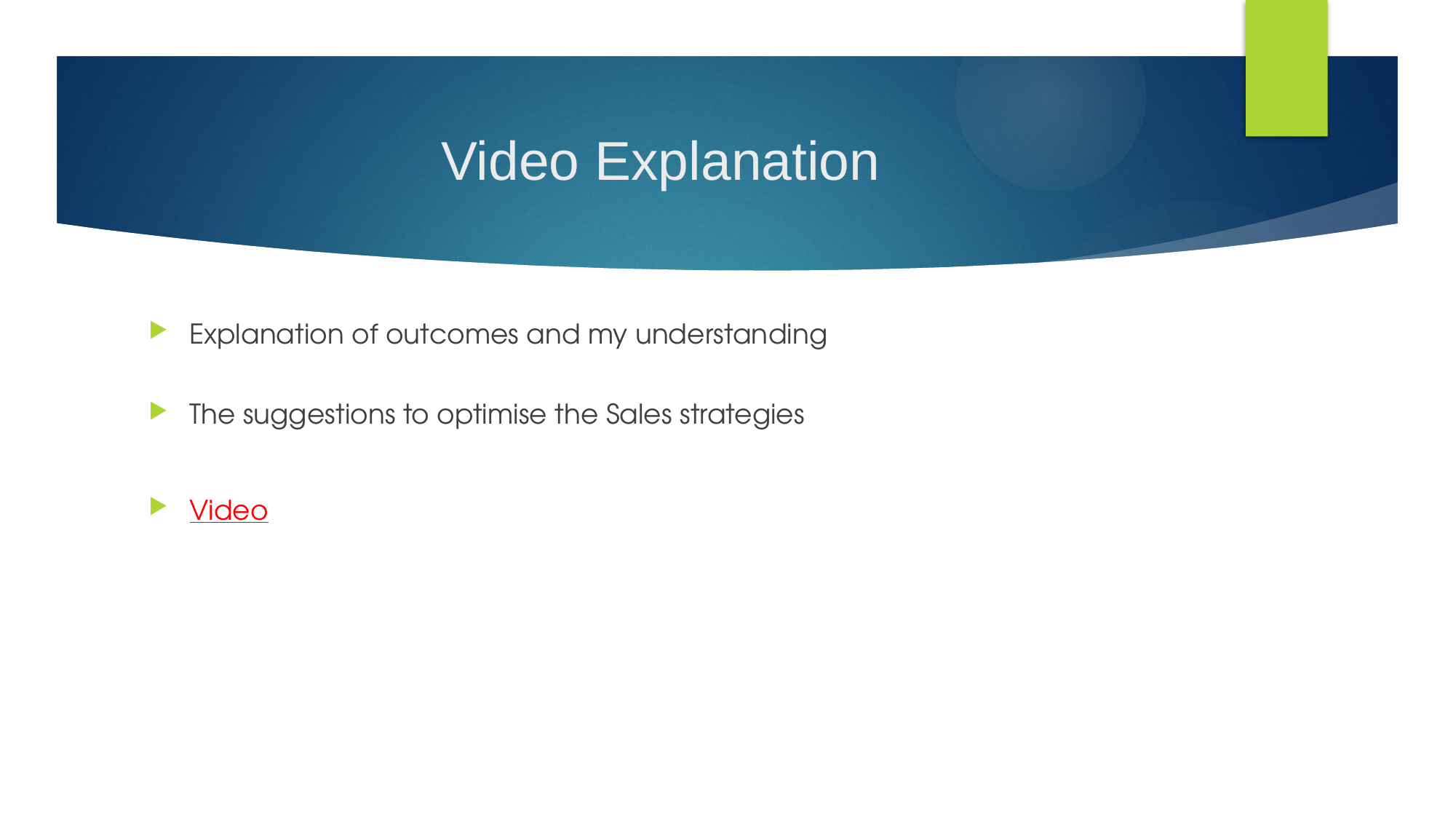

# Video Explanation
Explanation of outcomes and my understanding
The suggestions to optimise the Sales strategies

Video